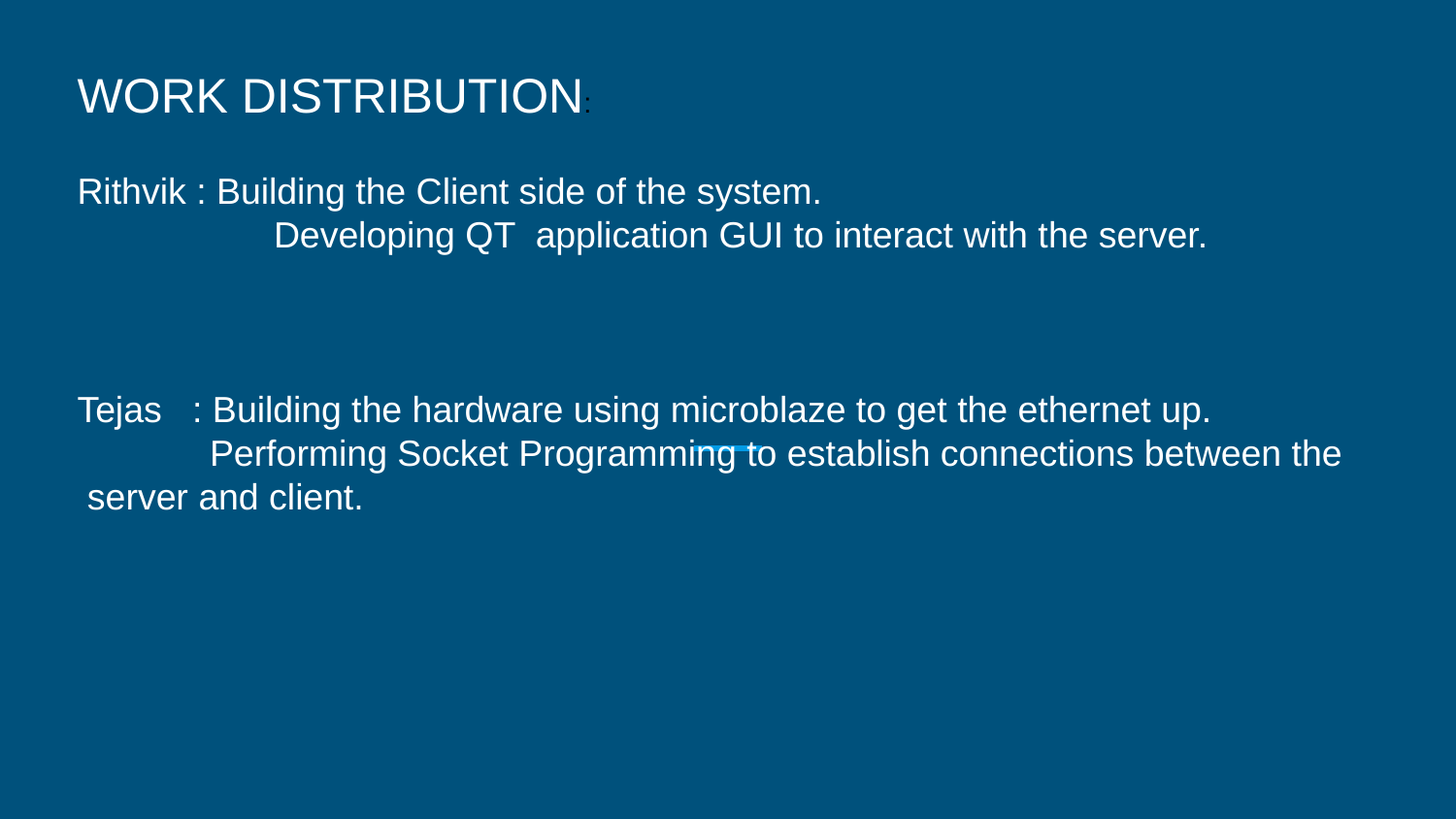

WORK DISTRIBUTION:
Rithvik : Building the Client side of the system.
	     Developing QT  application GUI to interact with the server.

Tejas   : Building the hardware using microblaze to get the ethernet up.
             Performing Socket Programming to establish connections between the      server and client.